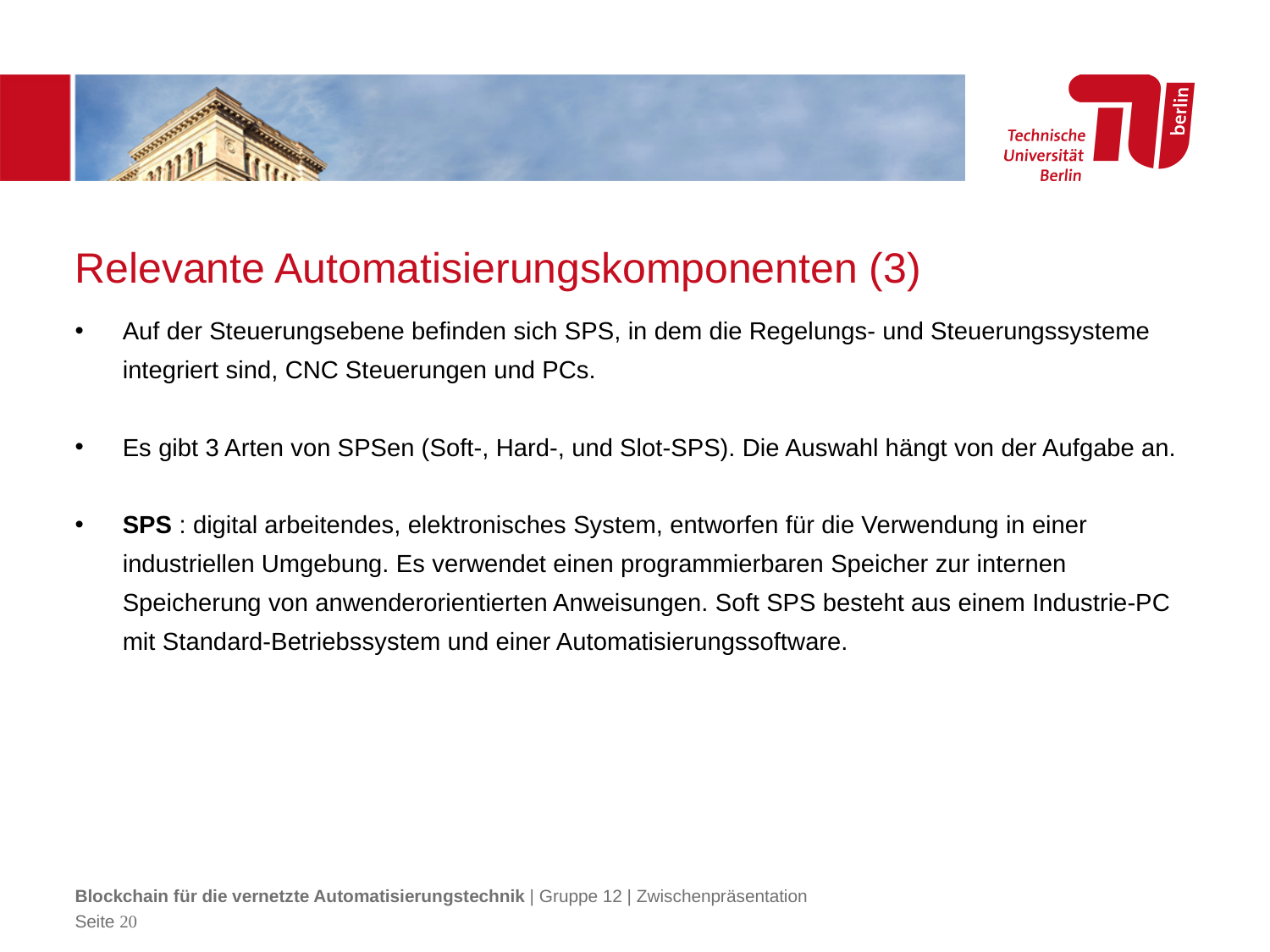

Relevante Automatisierungskomponenten (3)
Auf der Steuerungsebene befinden sich SPS, in dem die Regelungs- und Steuerungssysteme integriert sind, CNC Steuerungen und PCs.

Es gibt 3 Arten von SPSen (Soft-, Hard-, und Slot-SPS). Die Auswahl hängt von der Aufgabe an.

SPS : digital arbeitendes, elektronisches System, entworfen für die Verwendung in einer industriellen Umgebung. Es verwendet einen programmierbaren Speicher zur internen Speicherung von anwenderorientierten Anweisungen. Soft SPS besteht aus einem Industrie-PC mit Standard-Betriebssystem und einer Automatisierungssoftware.

Blockchain für die vernetzte Automatisierungstechnik | Gruppe 12 | Zwischenpräsentation
Seite 20